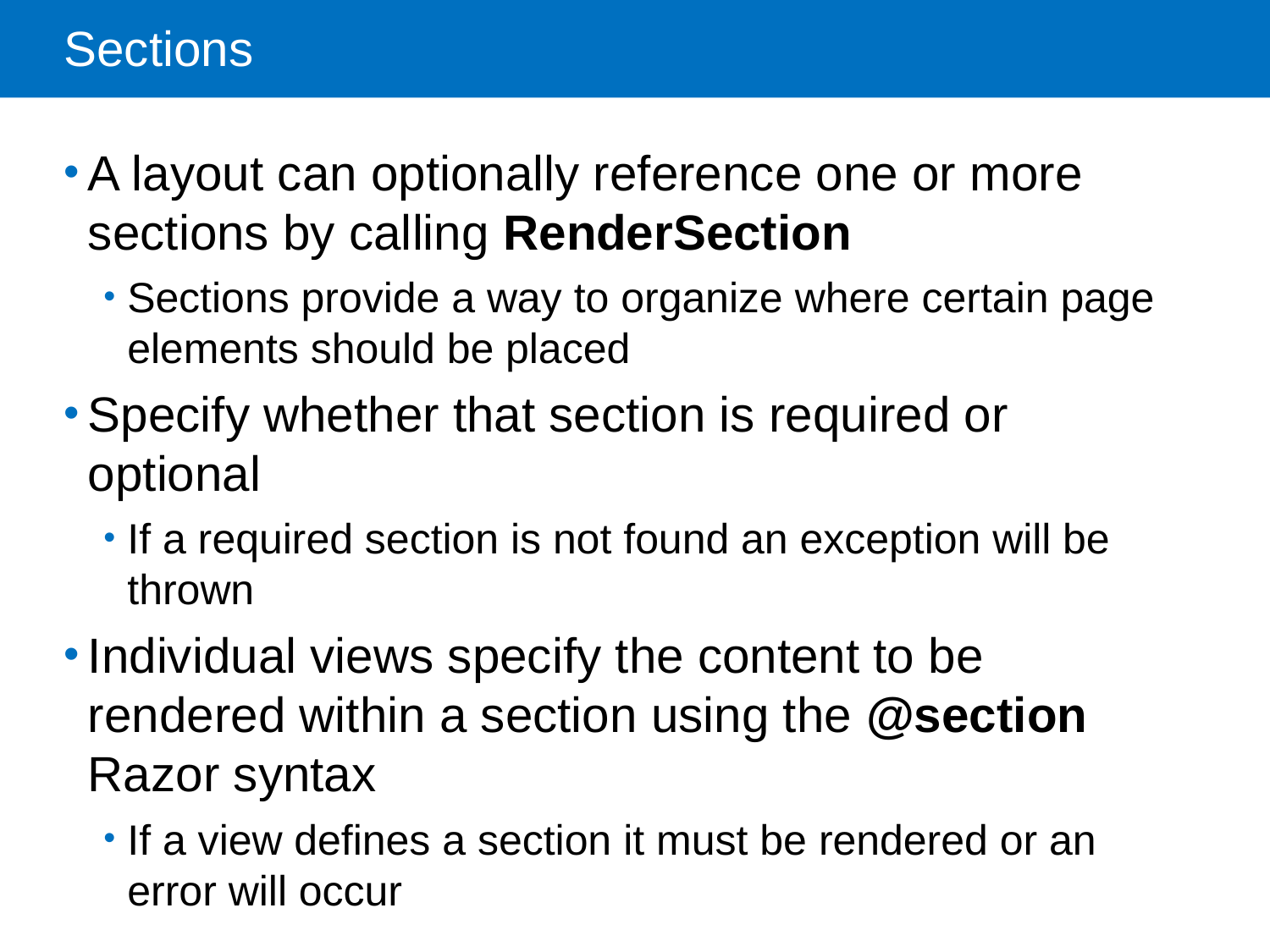

# Sections
A layout can optionally reference one or more sections by calling RenderSection
Sections provide a way to organize where certain page elements should be placed
Specify whether that section is required or optional
If a required section is not found an exception will be thrown
Individual views specify the content to be rendered within a section using the @section Razor syntax
If a view defines a section it must be rendered or an error will occur